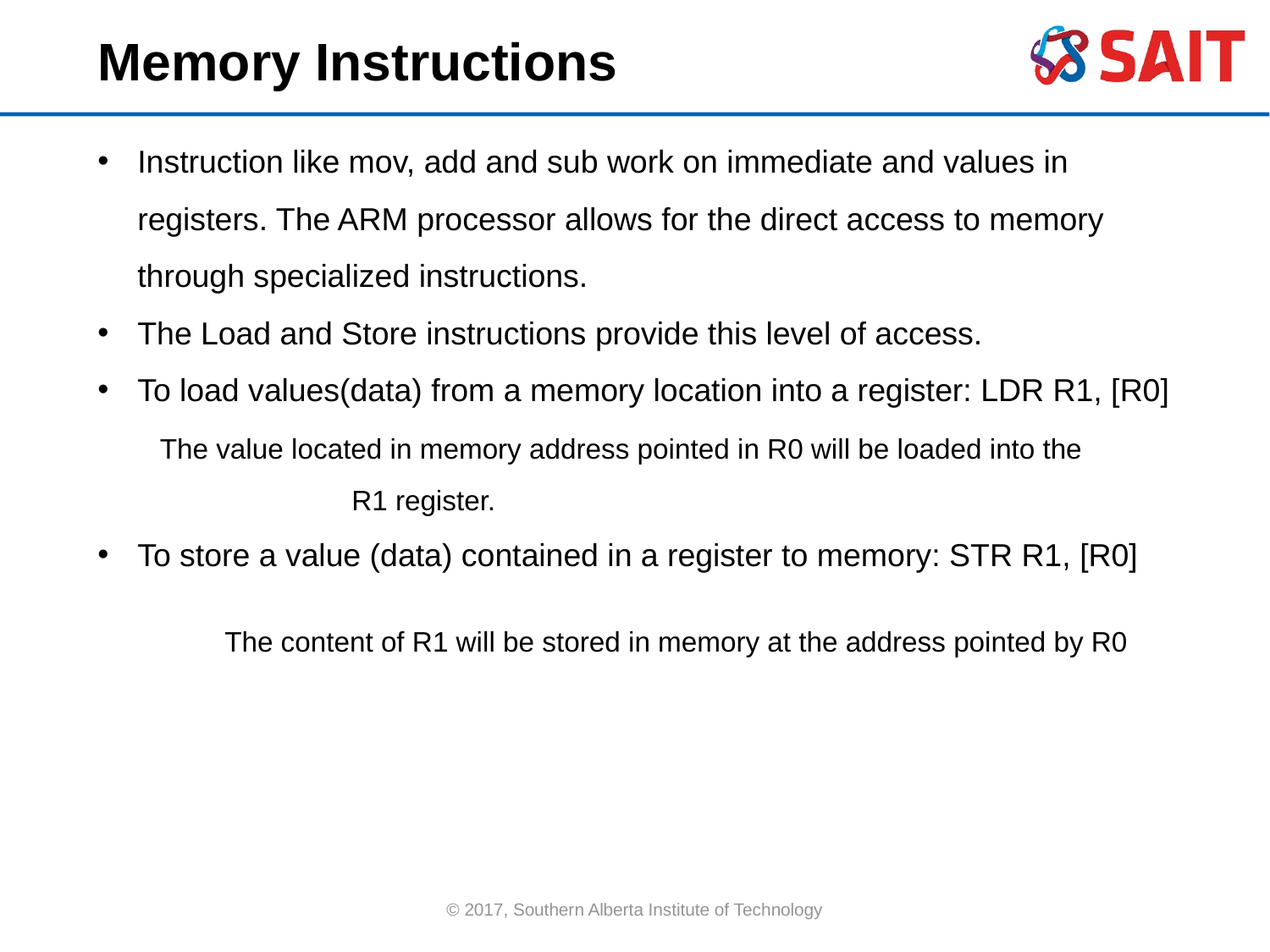

Memory Instructions
Instruction like mov, add and sub work on immediate and values in registers. The ARM processor allows for the direct access to memory through specialized instructions.
The Load and Store instructions provide this level of access.
To load values(data) from a memory location into a register: LDR R1, [R0]
       The value located in memory address pointed in R0 will be loaded into the 			R1 register.
To store a value (data) contained in a register to memory: STR R1, [R0]
	The content of R1 will be stored in memory at the address pointed by R0